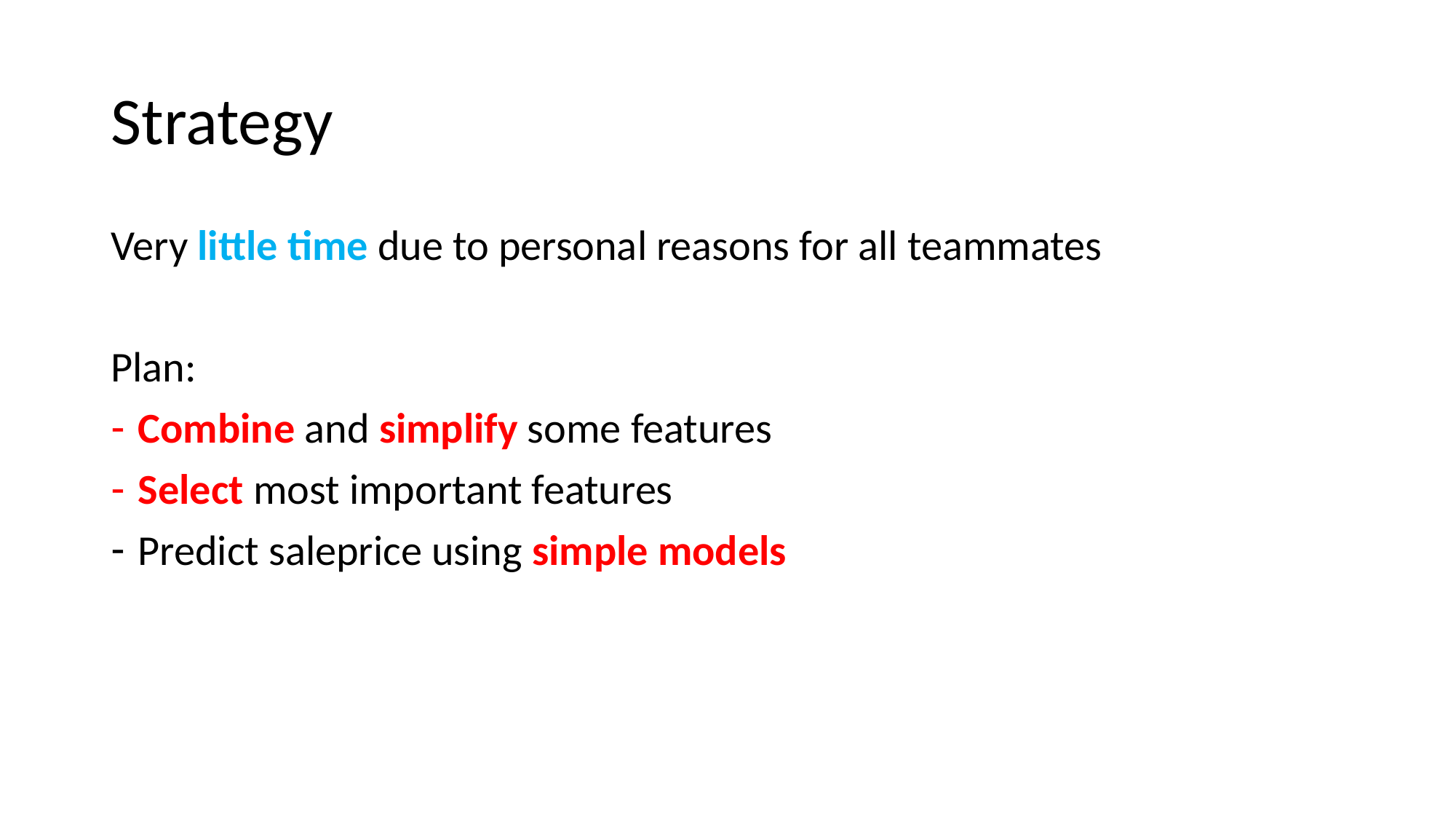

# Strategy
Very little time due to personal reasons for all teammates

Plan:
Combine and simplify some features
Select most important features
Predict saleprice using simple models